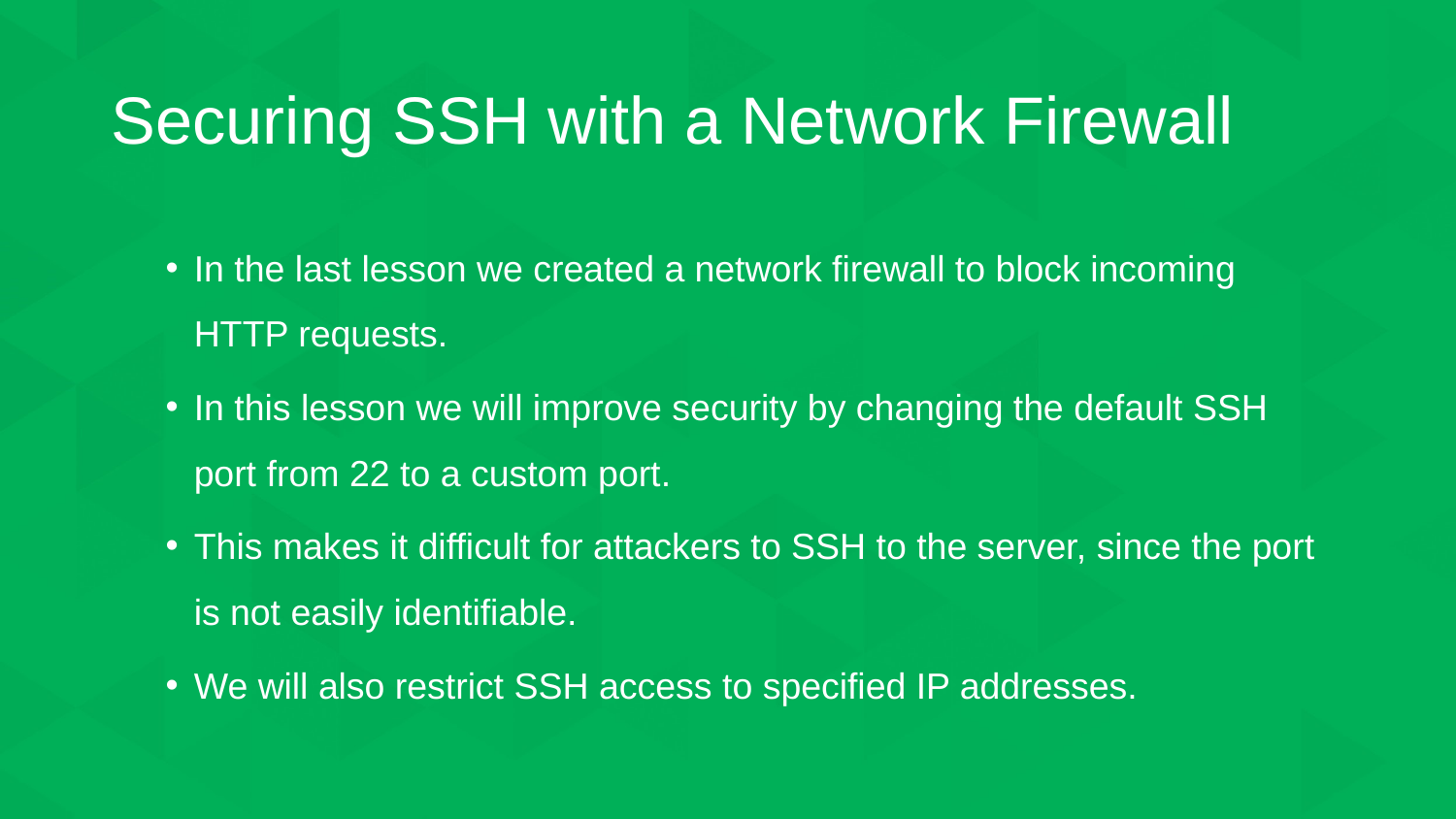

# Securing SSH with a Network Firewall
In the last lesson we created a network firewall to block incoming HTTP requests.
In this lesson we will improve security by changing the default SSH port from 22 to a custom port.
This makes it difficult for attackers to SSH to the server, since the port is not easily identifiable.
We will also restrict SSH access to specified IP addresses.